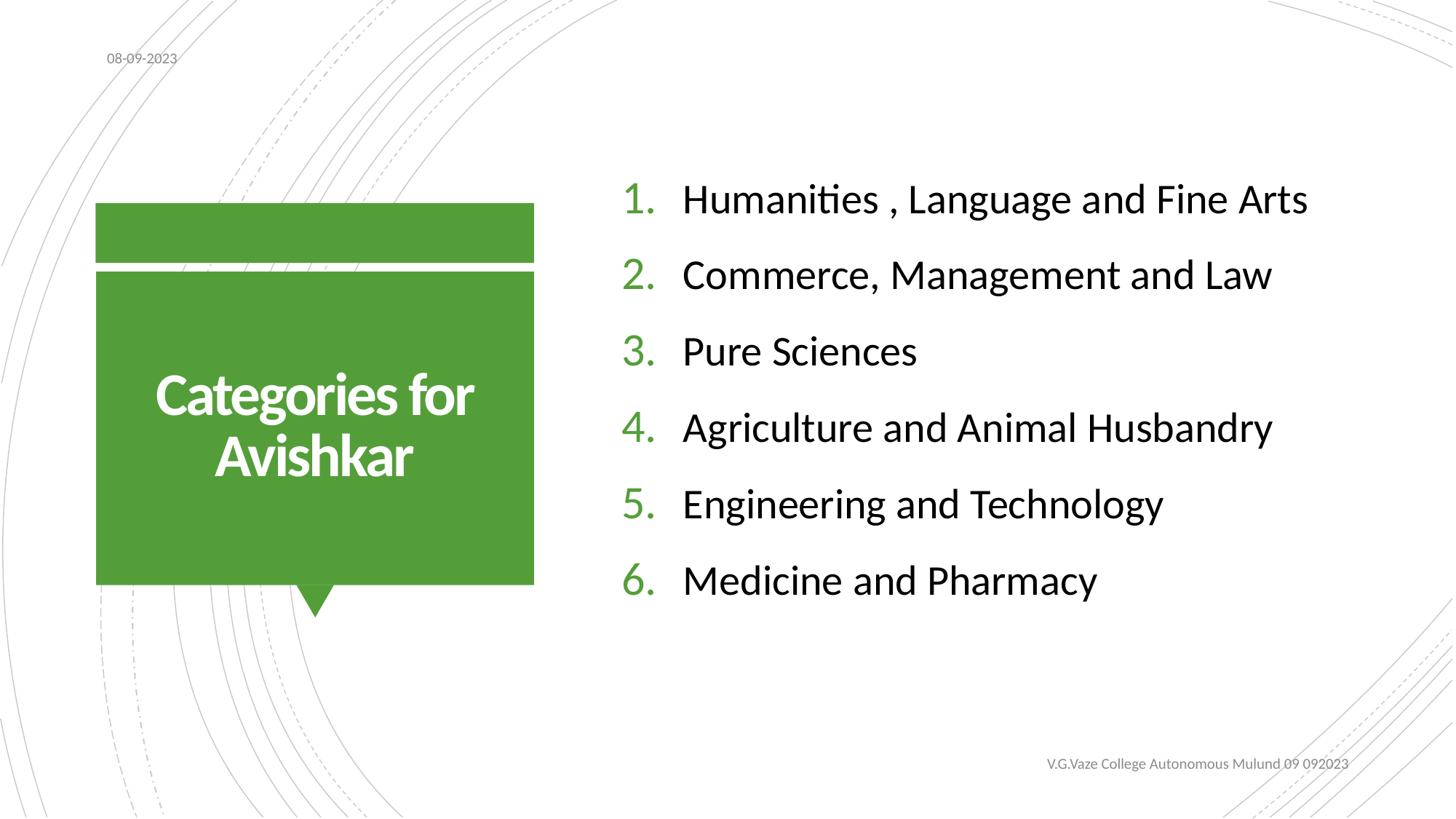

08-09-2023
Humanities , Language and Fine Arts
Commerce, Management and Law
Pure Sciences
Agriculture and Animal Husbandry
Engineering and Technology
Medicine and Pharmacy

# Categories for Avishkar
V.G.Vaze College Autonomous Mulund 09 092023